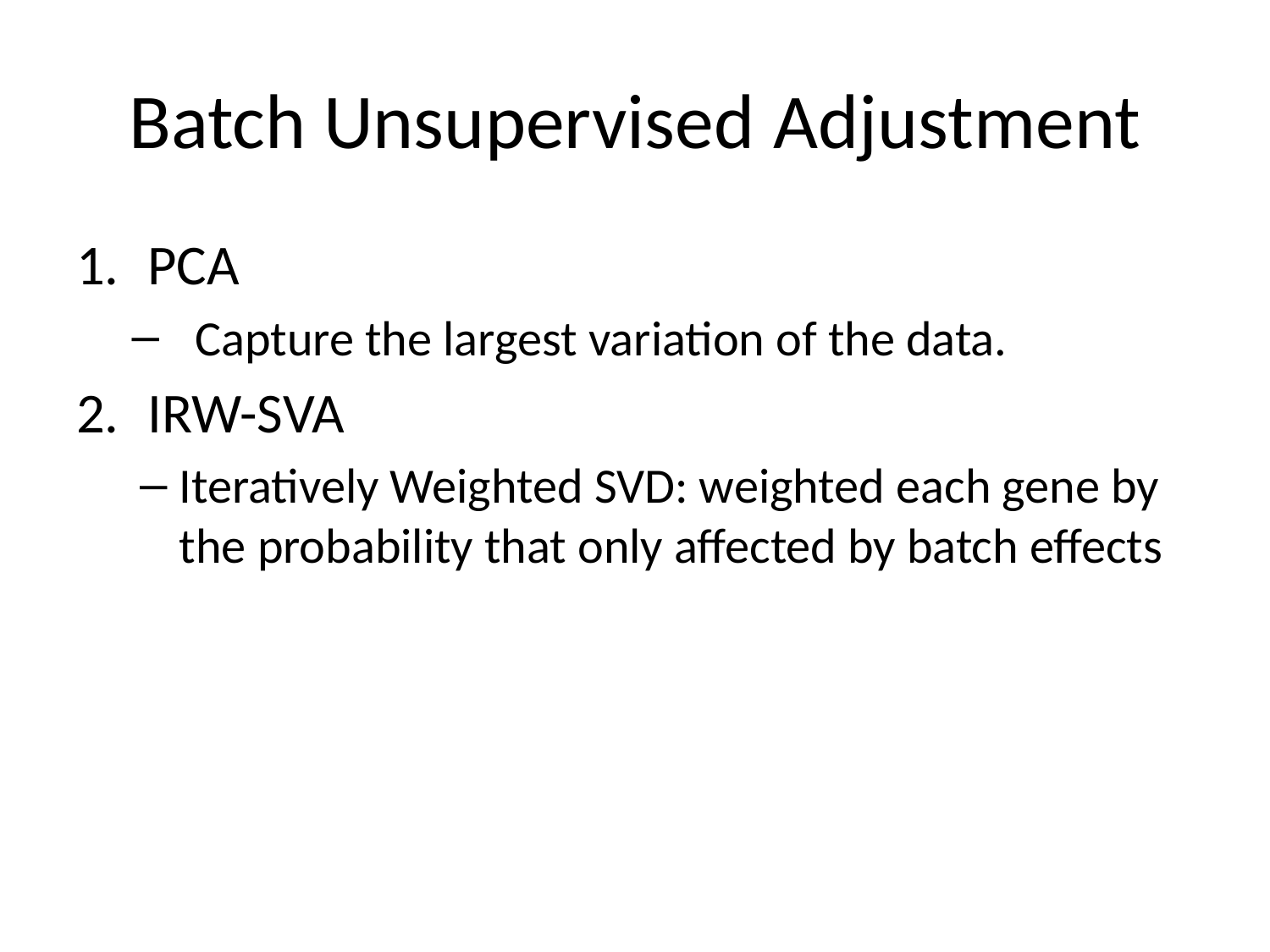

# Batch Unsupervised Adjustment
PCA
Capture the largest variation of the data.
IRW-SVA
Iteratively Weighted SVD: weighted each gene by the probability that only affected by batch effects